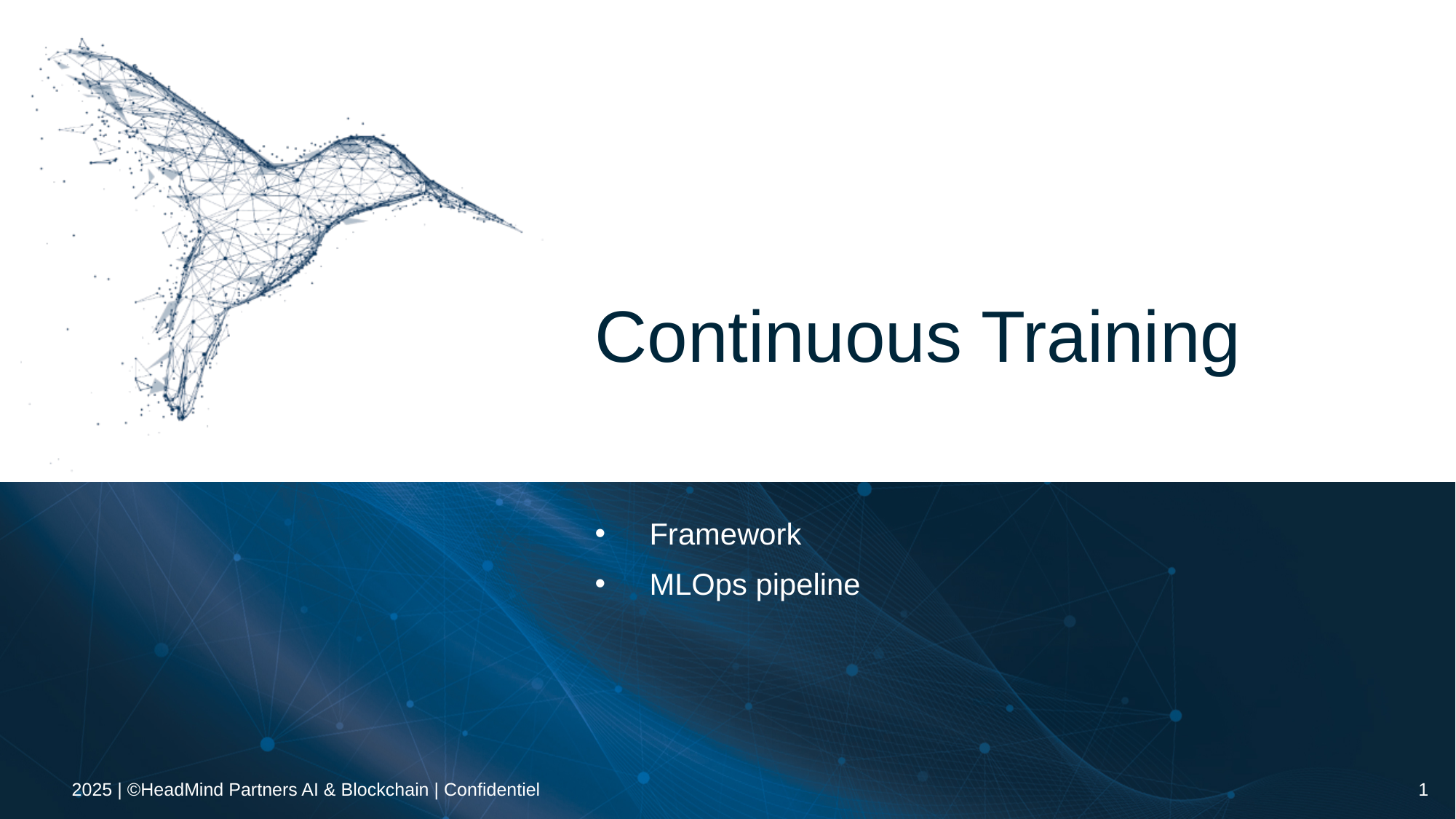

# Continuous Training
Framework
MLOps pipeline

2025 | ©HeadMind Partners AI & Blockchain | Confidentiel
1